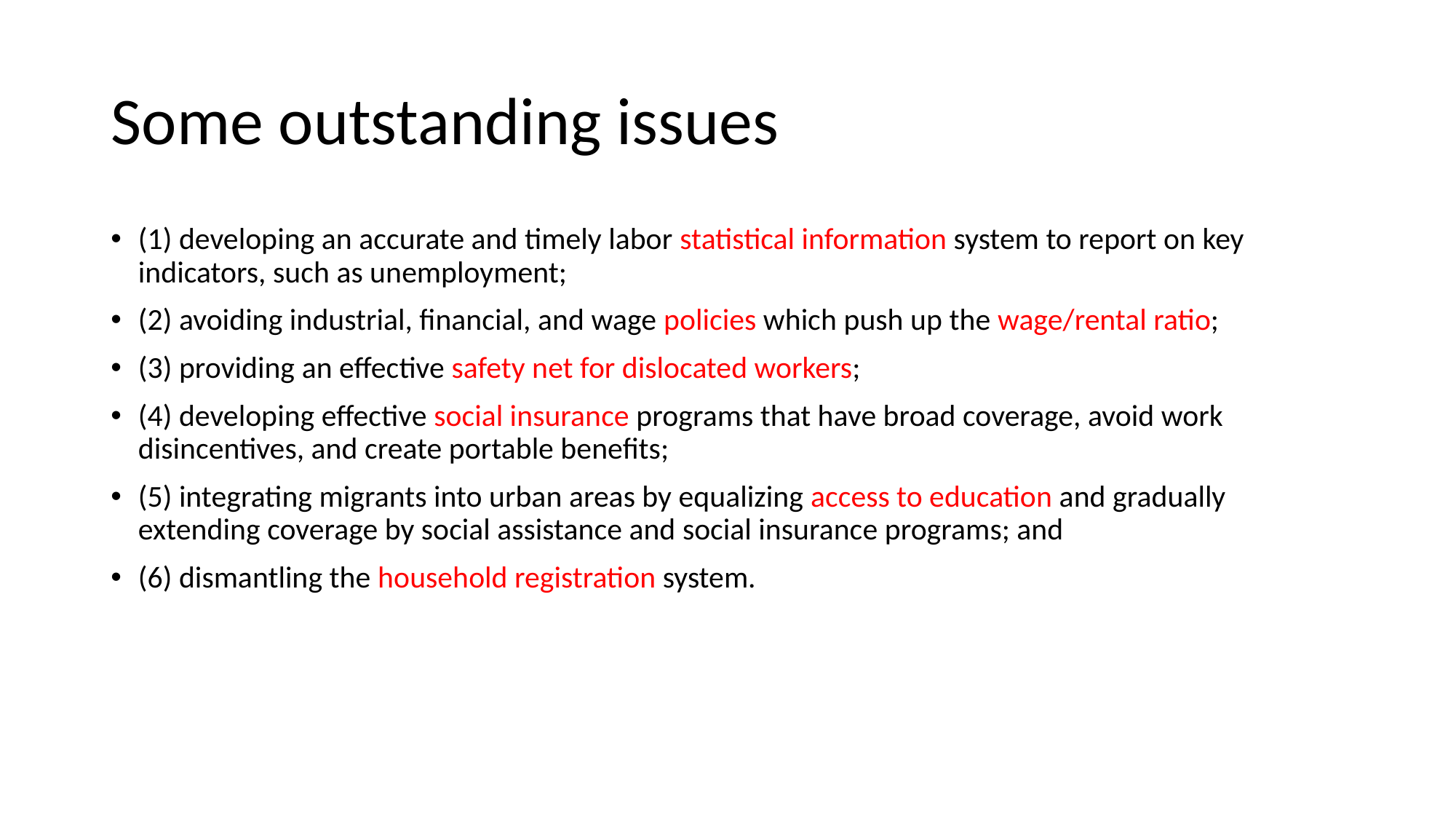

# Some outstanding issues
(1) developing an accurate and timely labor statistical information system to report on key indicators, such as unemployment;
(2) avoiding industrial, financial, and wage policies which push up the wage/rental ratio;
(3) providing an effective safety net for dislocated workers;
(4) developing effective social insurance programs that have broad coverage, avoid work disincentives, and create portable benefits;
(5) integrating migrants into urban areas by equalizing access to education and gradually extending coverage by social assistance and social insurance programs; and
(6) dismantling the household registration system.
39